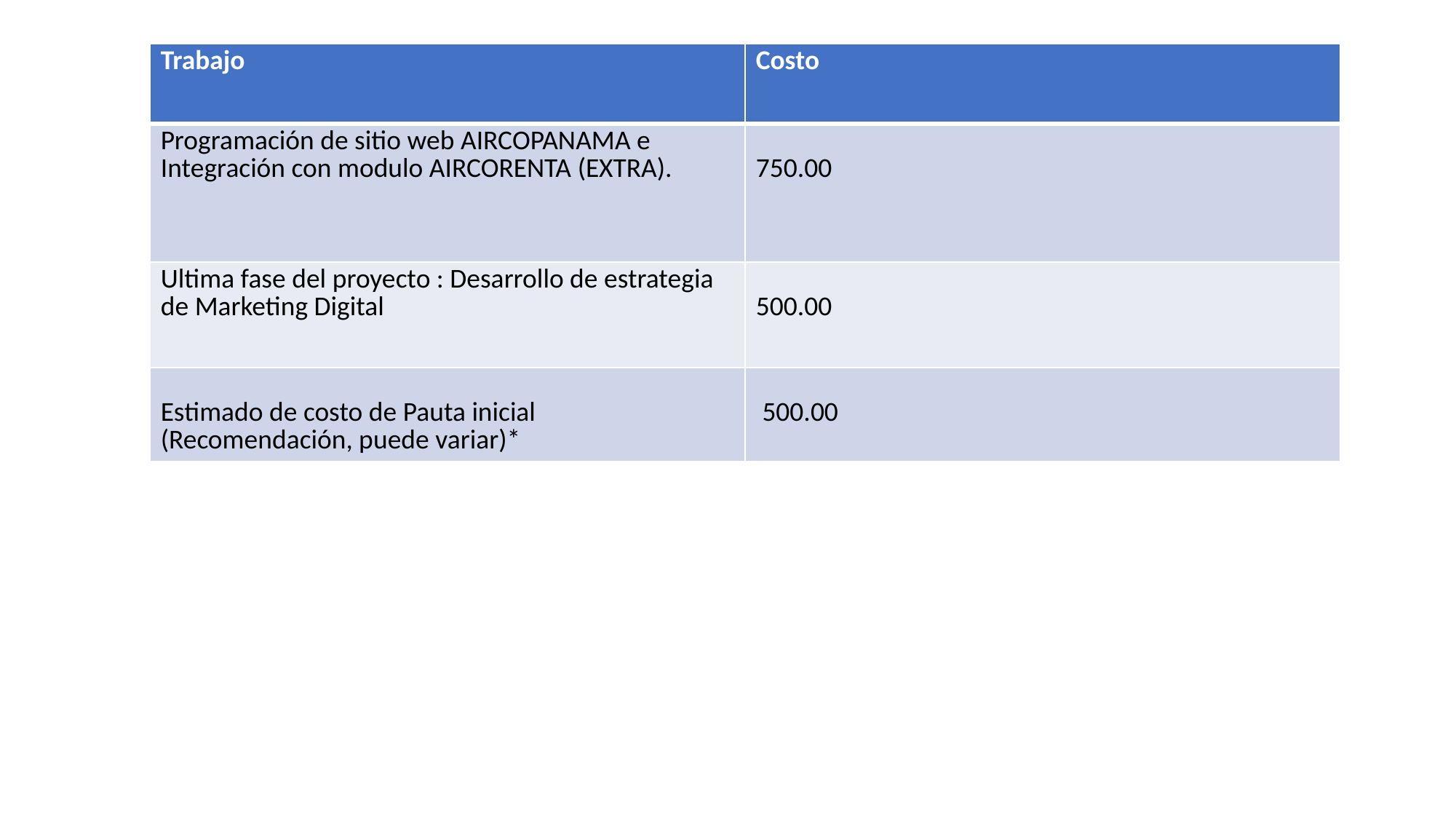

#
| Trabajo | Costo |
| --- | --- |
| Programación de sitio web AIRCOPANAMA e Integración con modulo AIRCORENTA (EXTRA). | 750.00 |
| Ultima fase del proyecto : Desarrollo de estrategia de Marketing Digital | 500.00 |
| Estimado de costo de Pauta inicial (Recomendación, puede variar)\* | 500.00 |